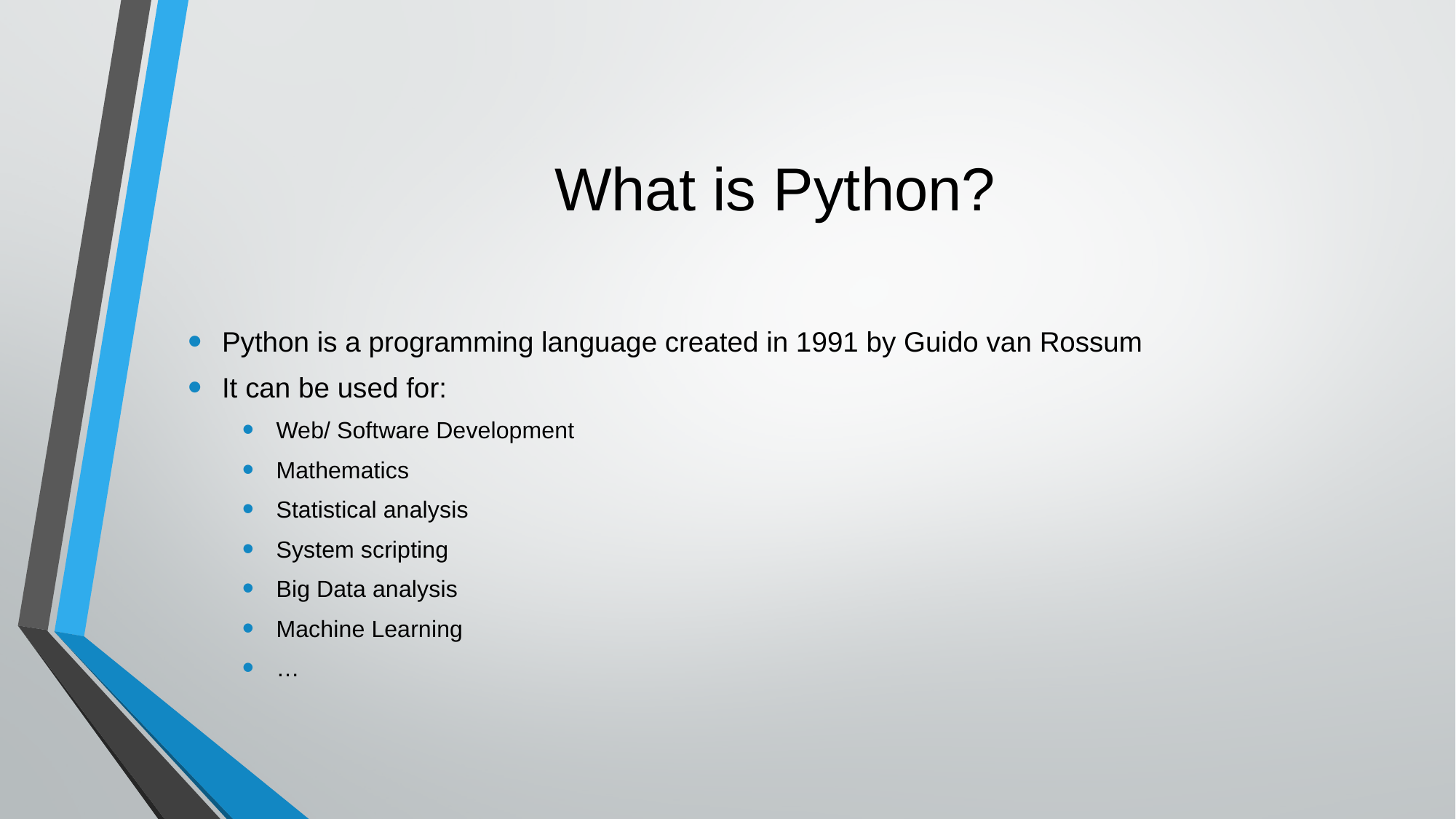

# What is Python?
Python is a programming language created in 1991 by Guido van Rossum
It can be used for:
Web/ Software Development
Mathematics
Statistical analysis
System scripting
Big Data analysis
Machine Learning
…